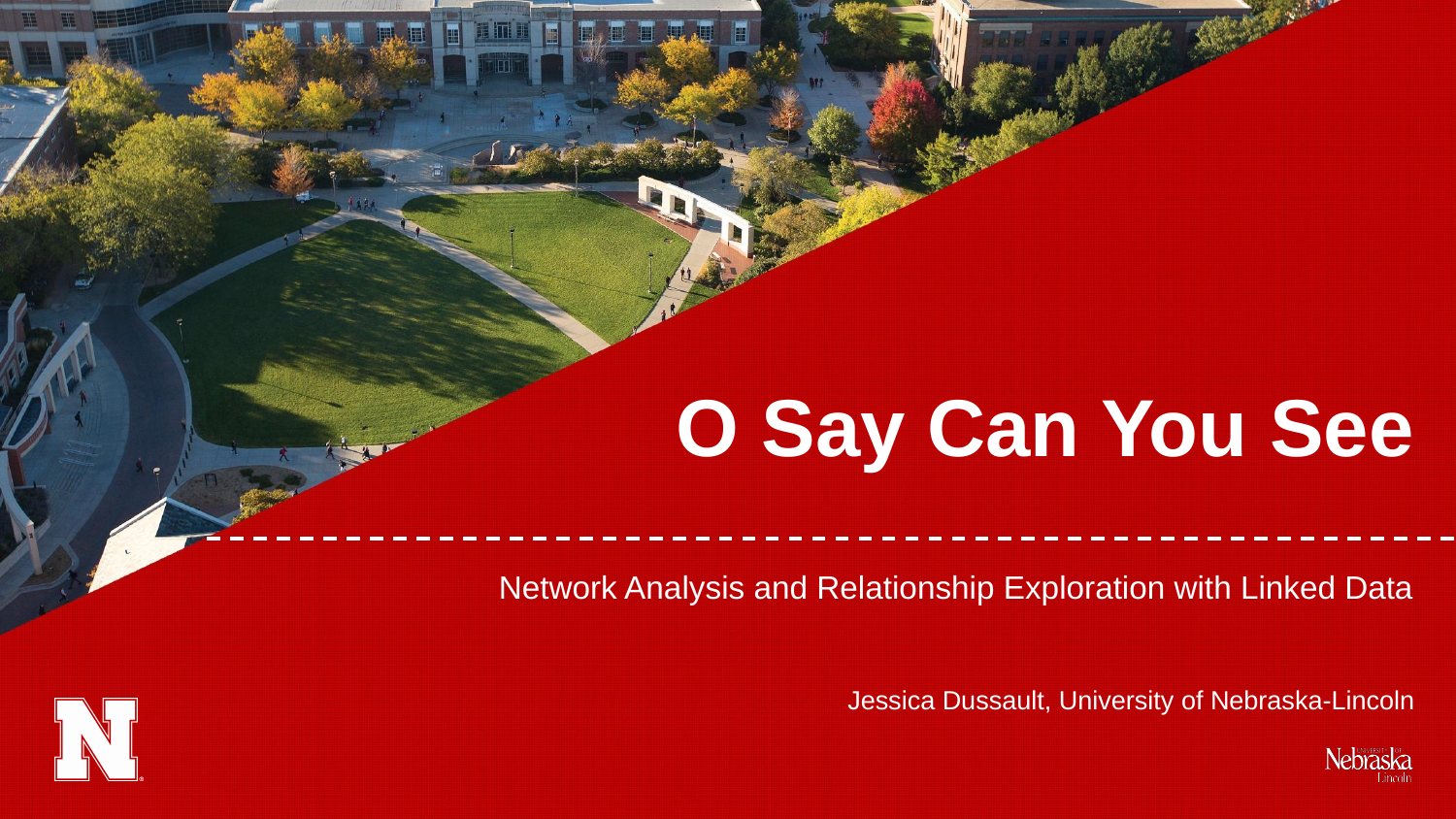

# O Say Can You See
Network Analysis and Relationship Exploration with Linked Data

Jessica Dussault, University of Nebraska-Lincoln